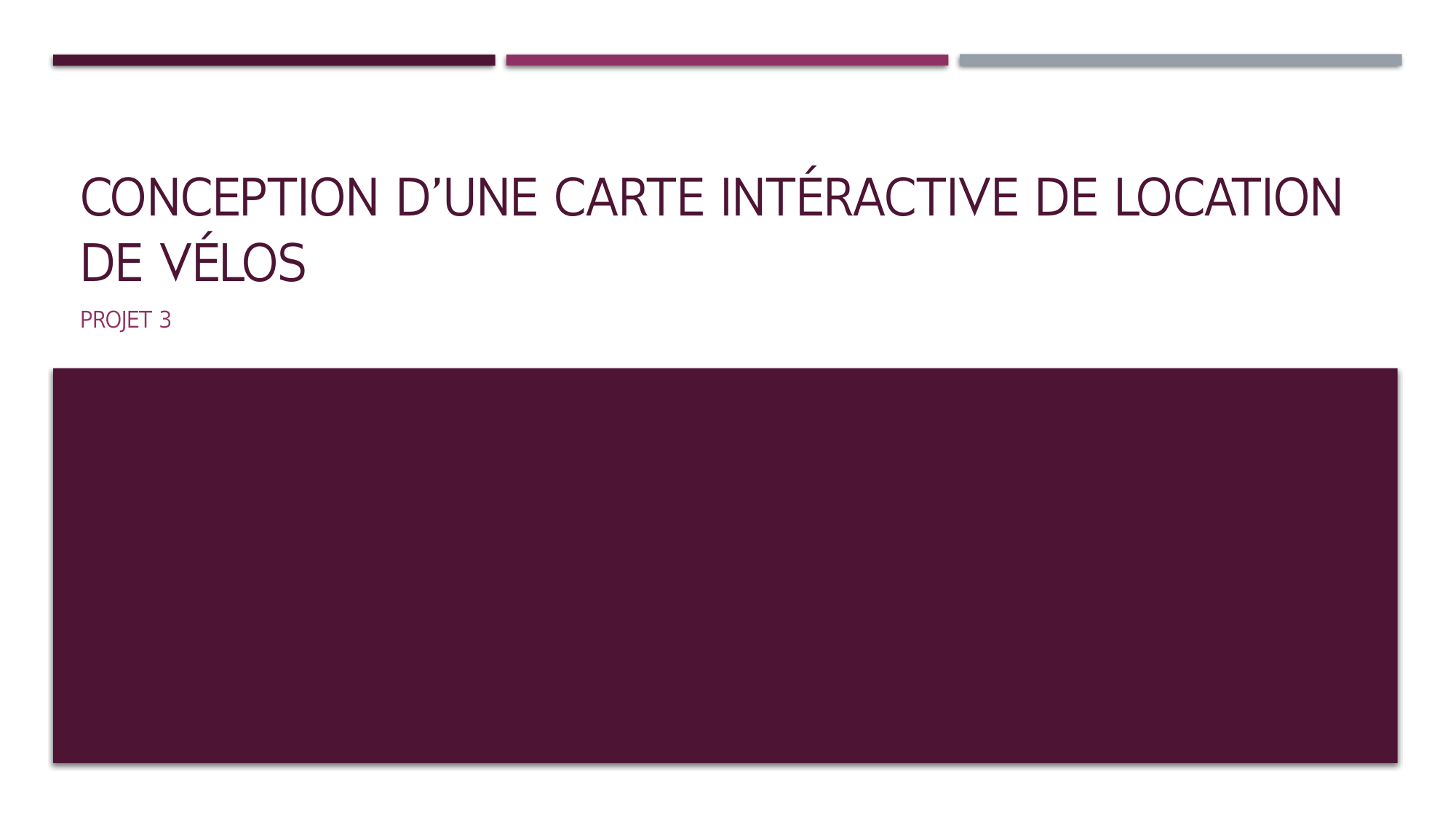

# CONCEPTION D’UNE CARTE INTÉRACTIVE DE LOCATION DE VÉLOS
PROJET 3